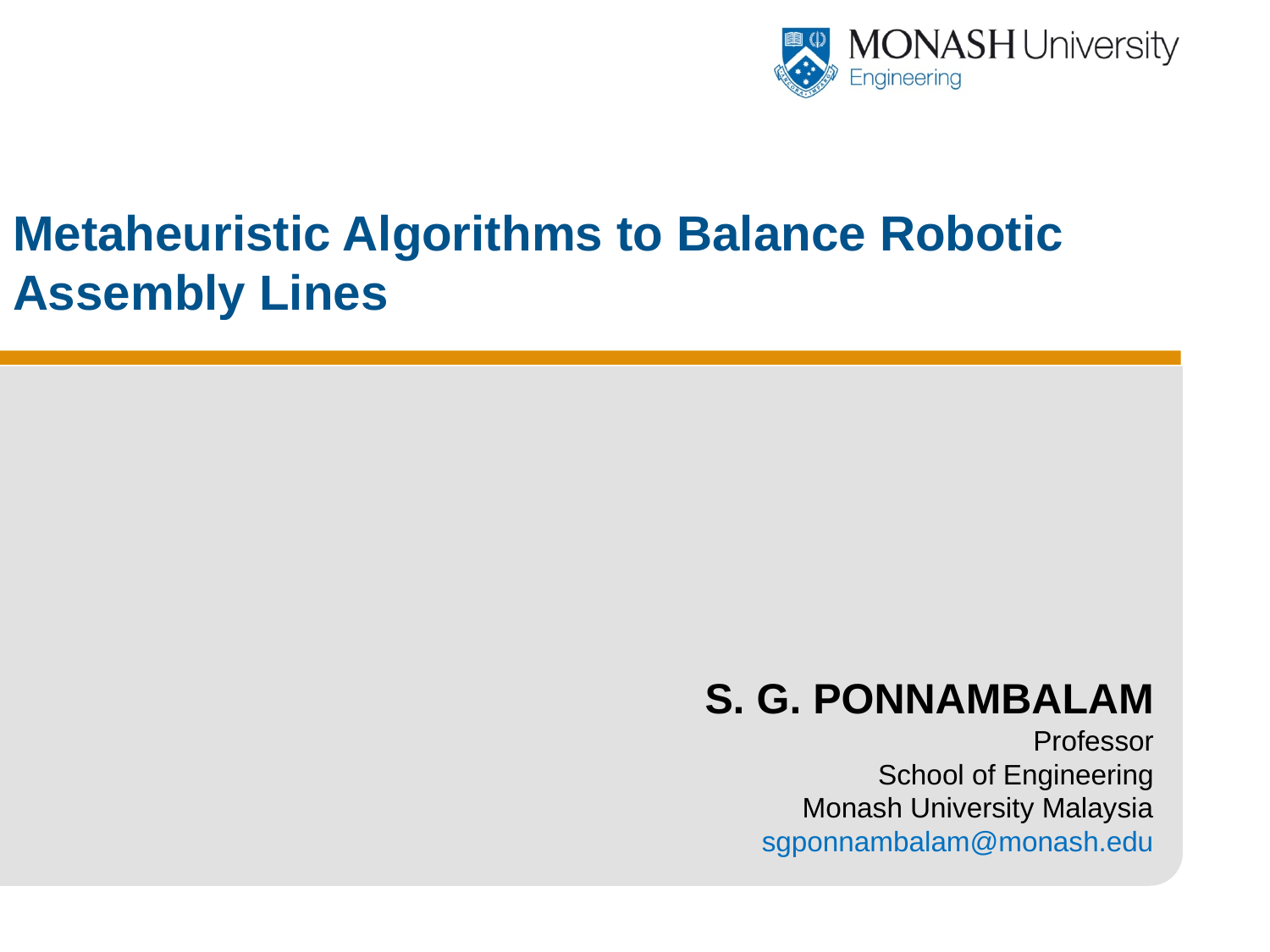

Metaheuristic Algorithms to Balance Robotic Assembly Lines
S. G. PONNAMBALAM
Professor
School of Engineering
Monash University Malaysia
sgponnambalam@monash.edu